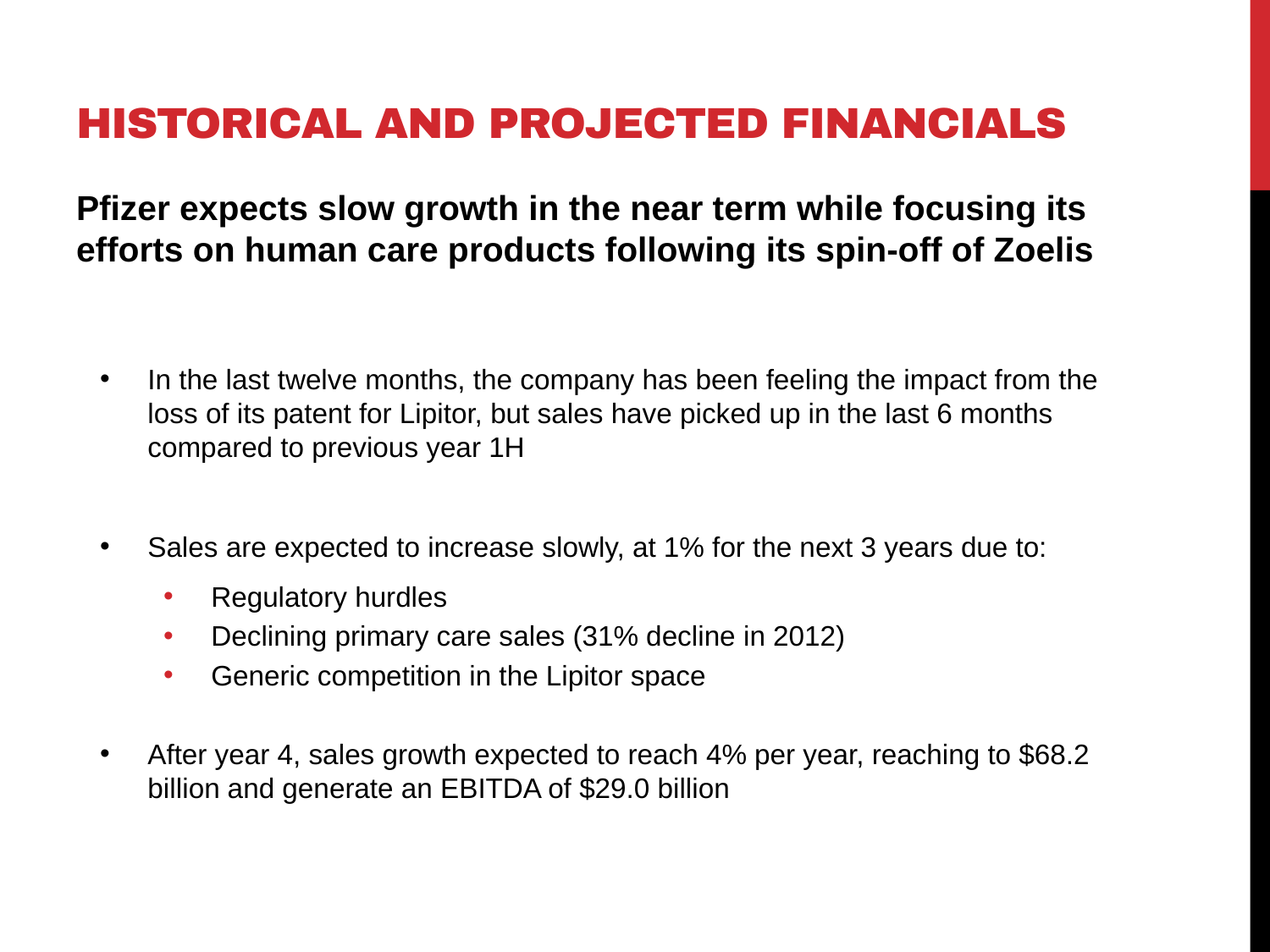

# HISTORICAL AND PROJECTED FINANCIALS
Pfizer expects slow growth in the near term while focusing its efforts on human care products following its spin-off of Zoelis

In the last twelve months, the company has been feeling the impact from the loss of its patent for Lipitor, but sales have picked up in the last 6 months compared to previous year 1H

Sales are expected to increase slowly, at 1% for the next 3 years due to:
Regulatory hurdles
Declining primary care sales (31% decline in 2012)
Generic competition in the Lipitor space

After year 4, sales growth expected to reach 4% per year, reaching to $68.2 billion and generate an EBITDA of $29.0 billion